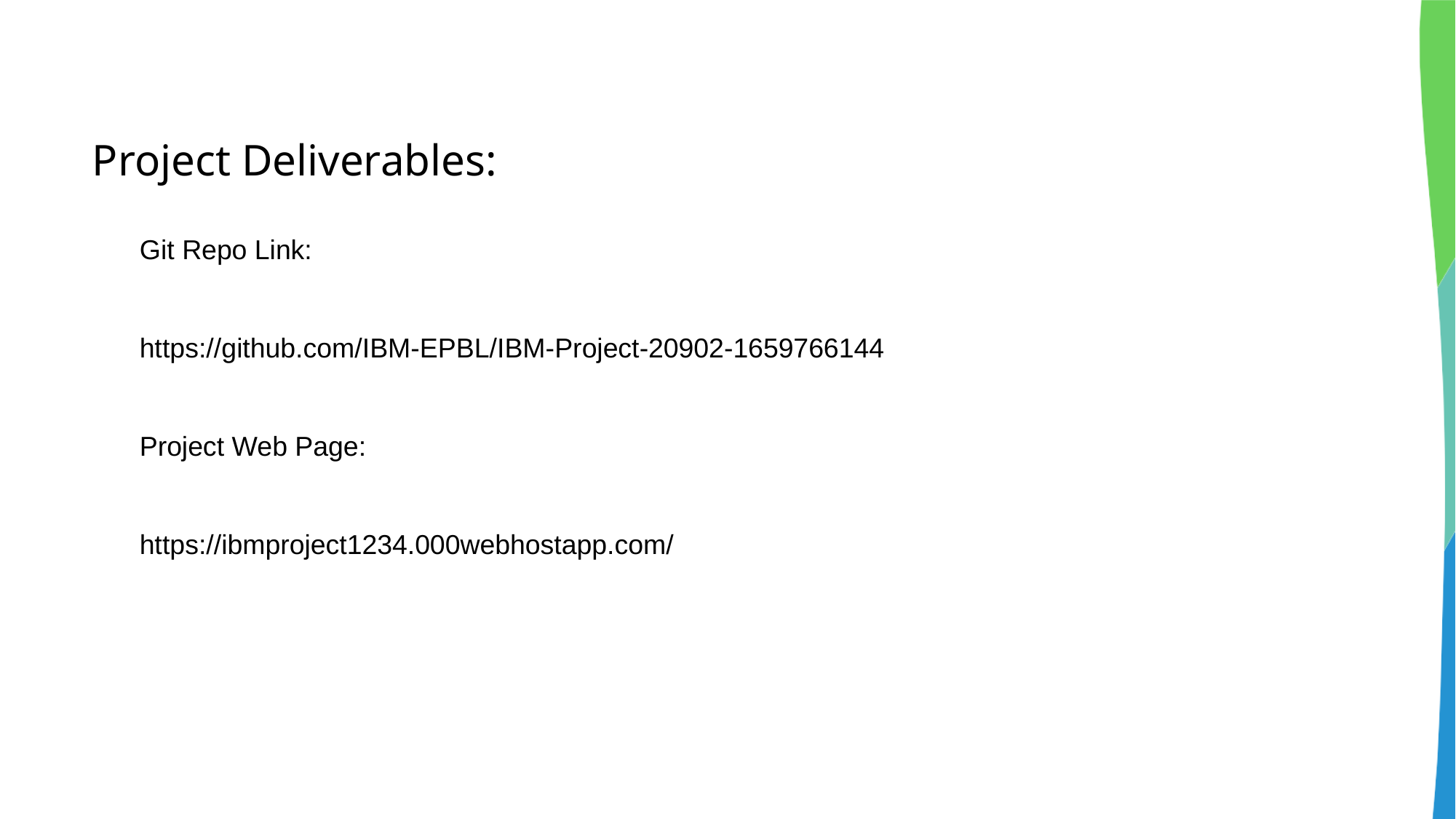

# Project Deliverables:
Git Repo Link:

https://github.com/IBM-EPBL/IBM-Project-20902-1659766144

Project Web Page:

https://ibmproject1234.000webhostapp.com/